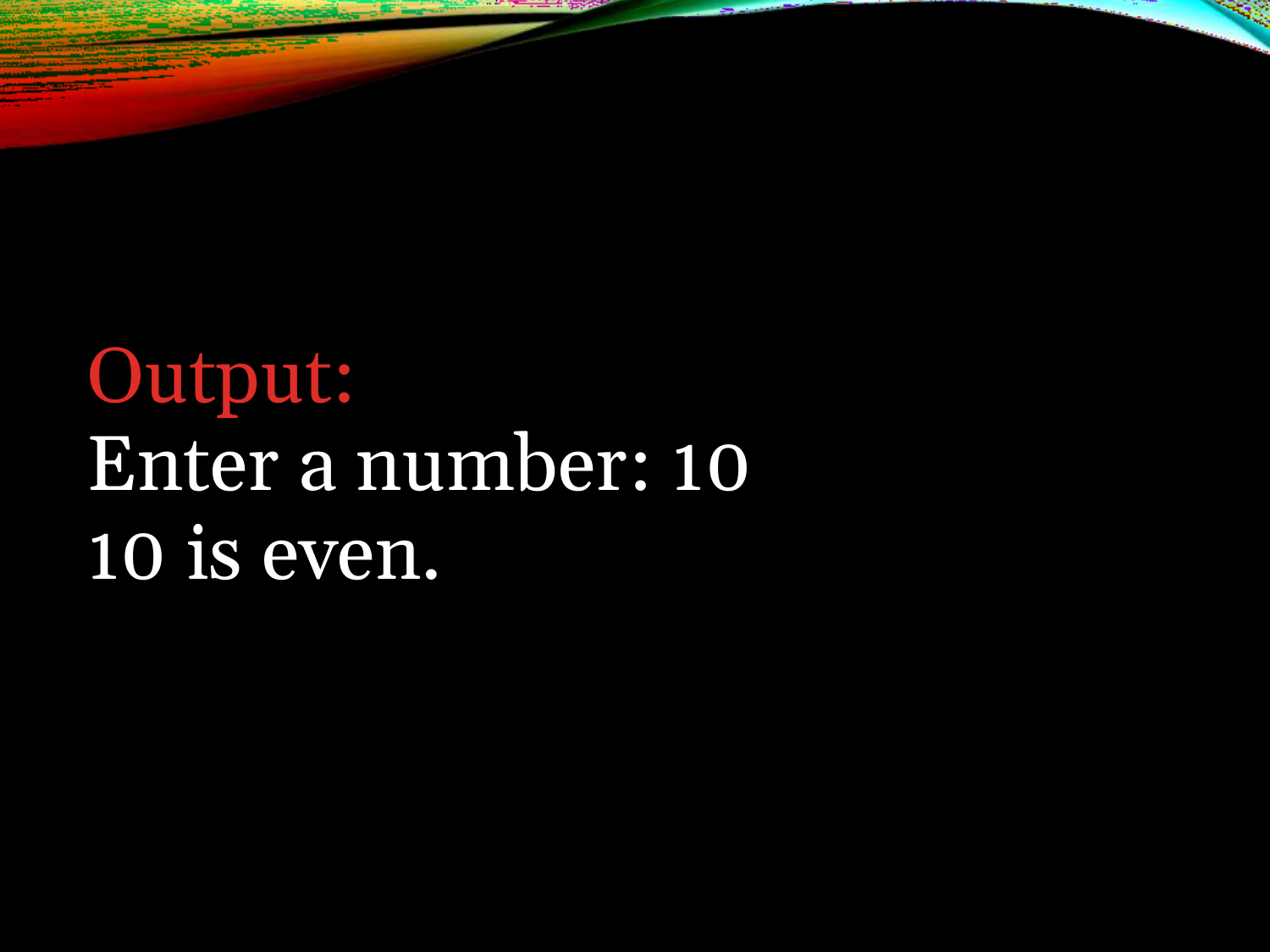

# Output: Enter a number: 10 10 is even.